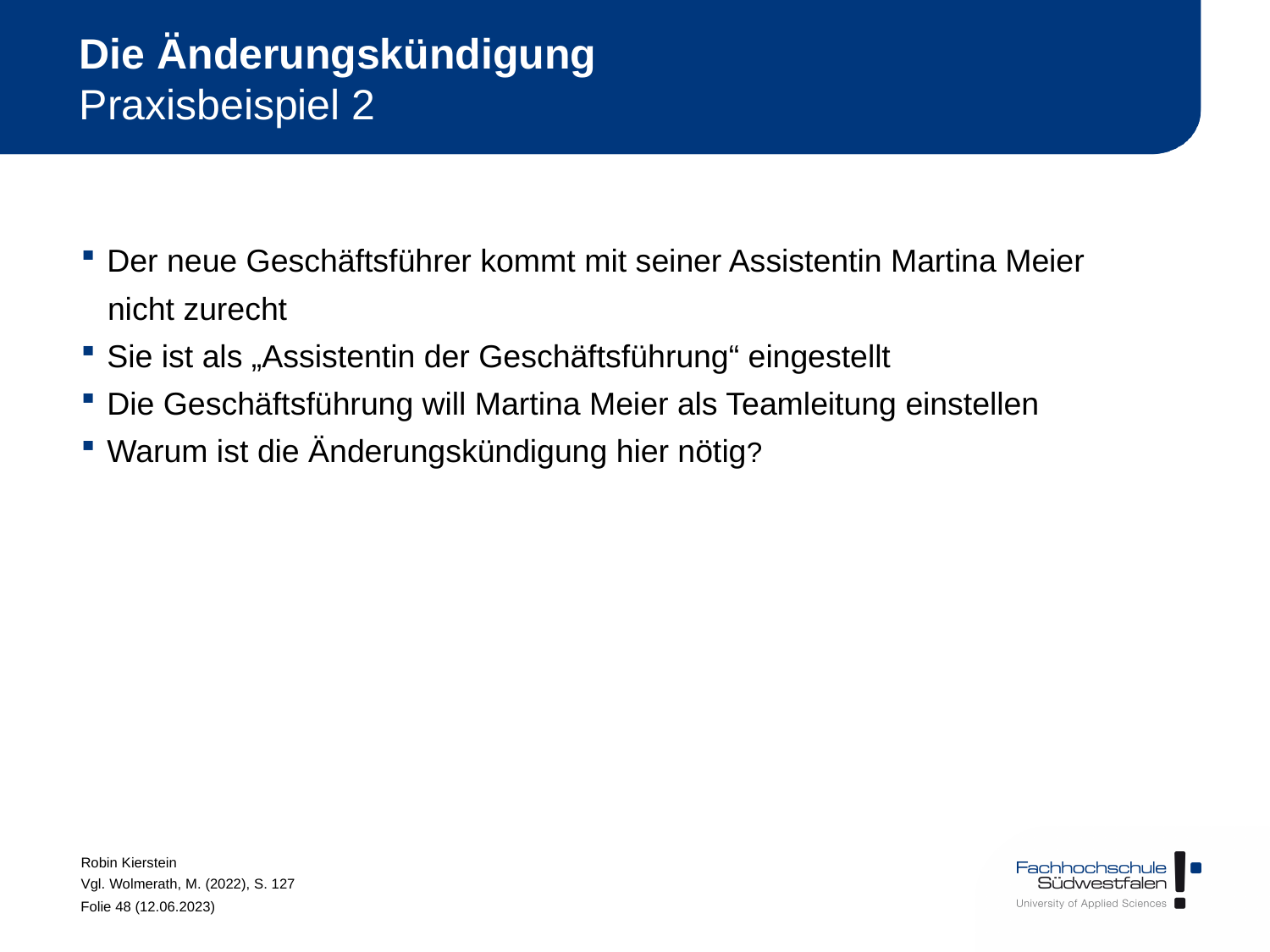

# Die Änderungskündigung Praxisbeispiel 2

Der neue Geschäftsführer kommt mit seiner Assistentin Martina Meier
   nicht zurecht
Sie ist als „Assistentin der Geschäftsführung“ eingestellt
Die Geschäftsführung will Martina Meier als Teamleitung einstellen
Warum ist die Änderungskündigung hier nötig?
Robin Kierstein
Vgl. Wolmerath, M. (2022), S. 127